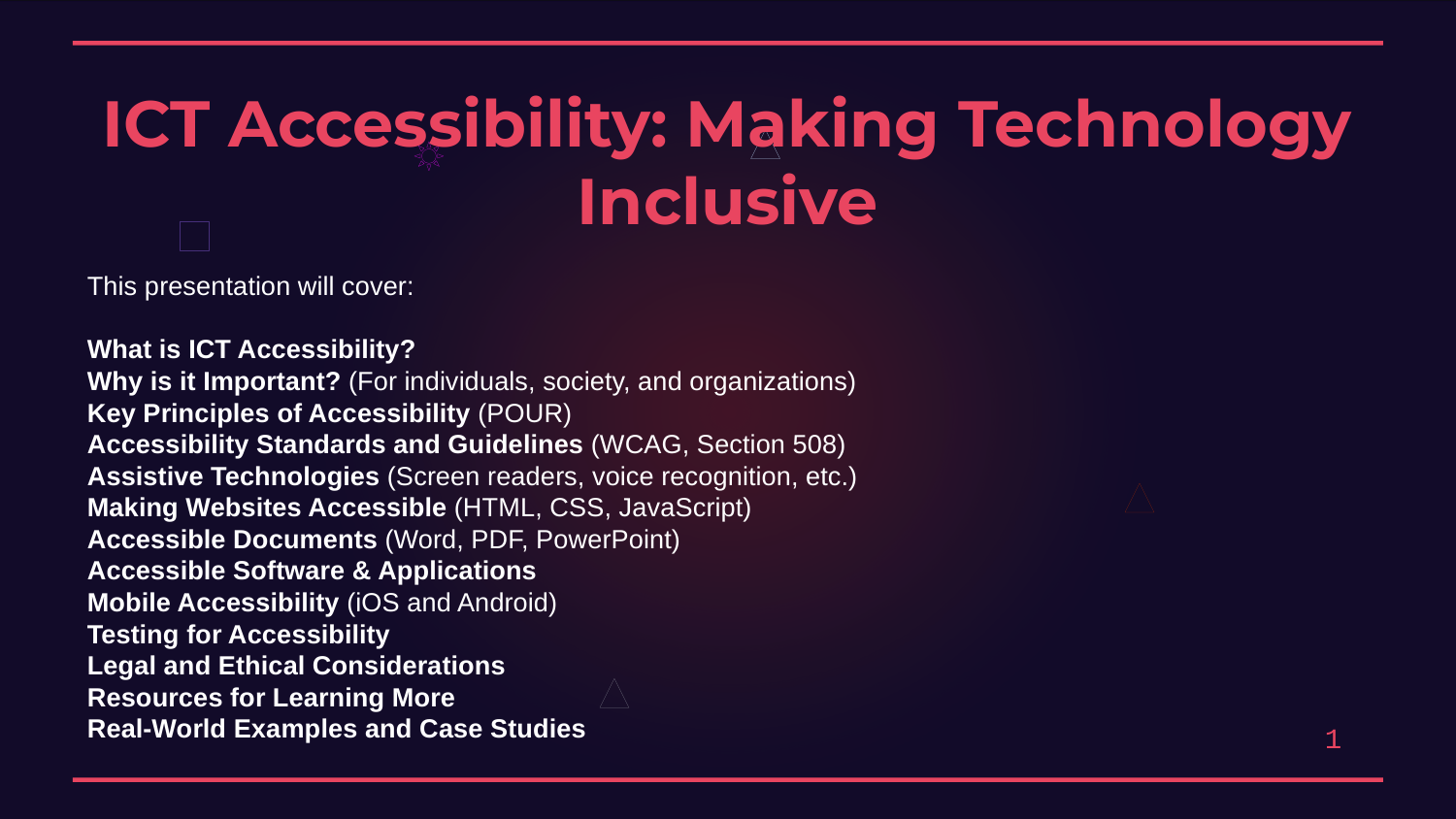

ICT Accessibility: Making Technology Inclusive

This presentation will cover:

What is ICT Accessibility?
Why is it Important? (For individuals, society, and organizations)
Key Principles of Accessibility (POUR)
Accessibility Standards and Guidelines (WCAG, Section 508)
Assistive Technologies (Screen readers, voice recognition, etc.)
Making Websites Accessible (HTML, CSS, JavaScript)
Accessible Documents (Word, PDF, PowerPoint)
Accessible Software & Applications
Mobile Accessibility (iOS and Android)
Testing for Accessibility
Legal and Ethical Considerations
Resources for Learning More
Real-World Examples and Case Studies

1